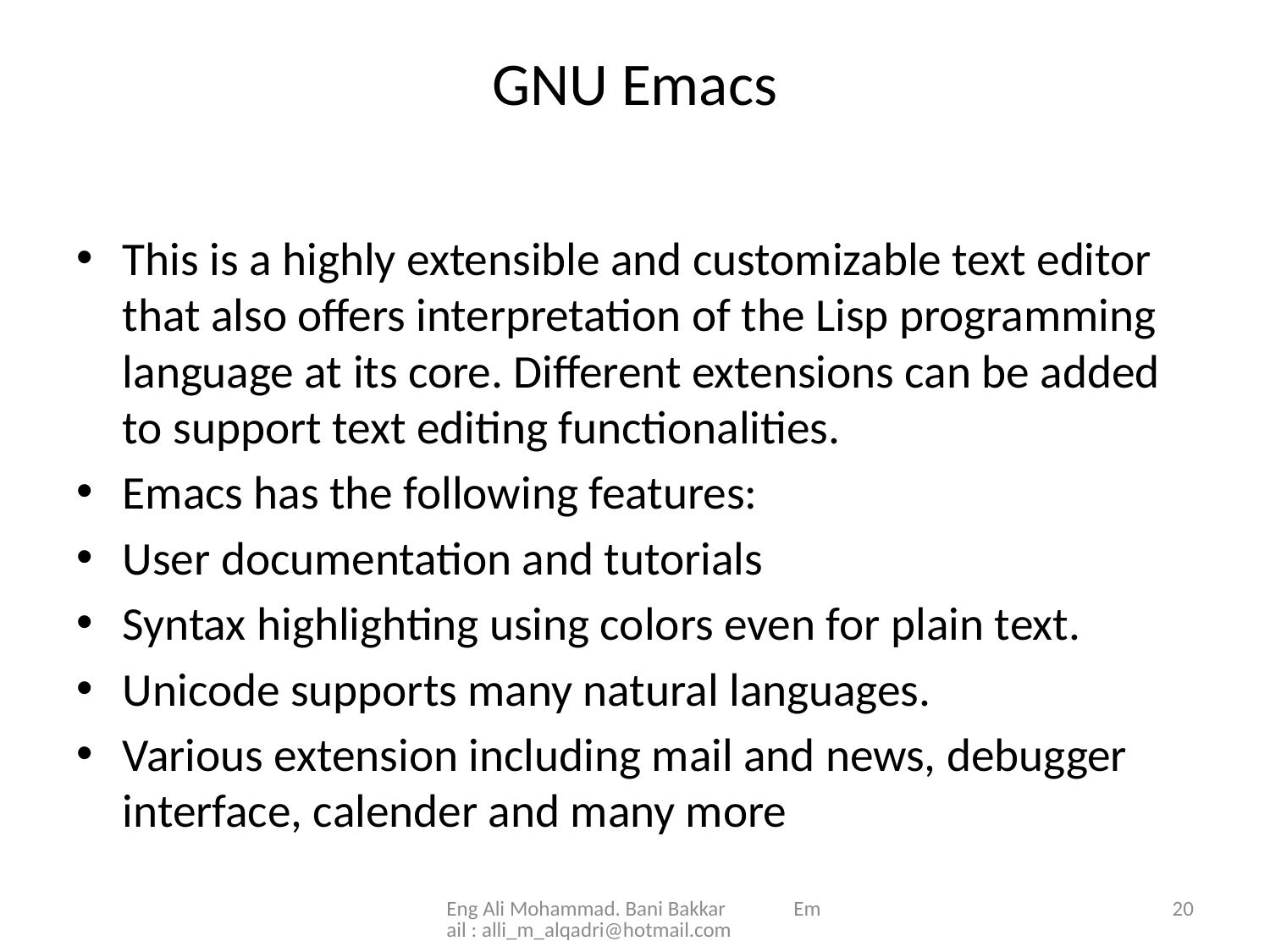

# GNU Emacs
This is a highly extensible and customizable text editor that also offers interpretation of the Lisp programming language at its core. Different extensions can be added to support text editing functionalities.
Emacs has the following features:
User documentation and tutorials
Syntax highlighting using colors even for plain text.
Unicode supports many natural languages.
Various extension including mail and news, debugger interface, calender and many more

Eng Ali Mohammad. Bani Bakkar              Email : alli_m_alqadri@hotmail.com
20